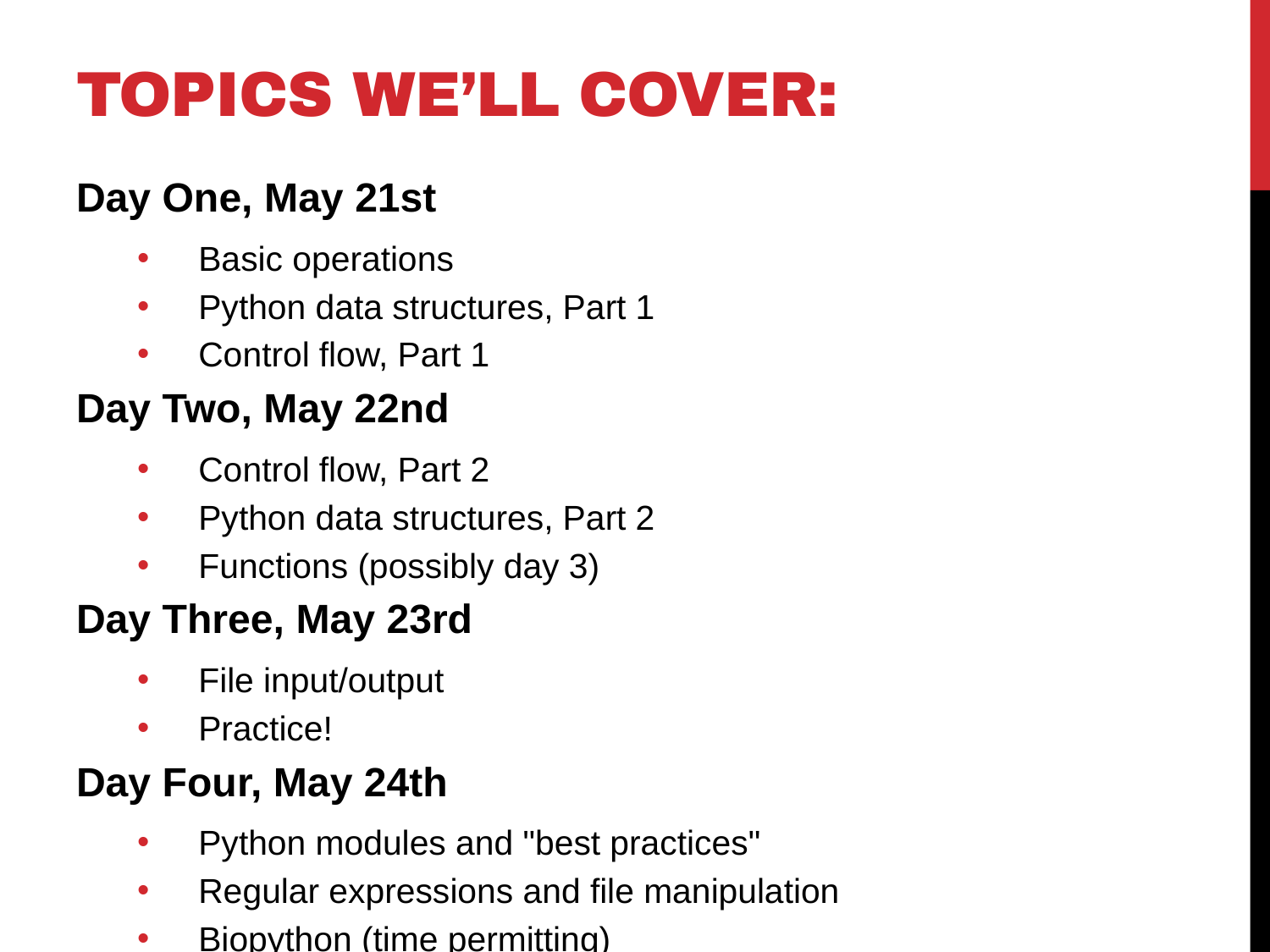

# Topics we’ll cover:
Day One, May 21st
Basic operations
Python data structures, Part 1
Control flow, Part 1
Day Two, May 22nd
Control flow, Part 2
Python data structures, Part 2
Functions (possibly day 3)
Day Three, May 23rd
File input/output
Practice!
Day Four, May 24th
Python modules and "best practices"
Regular expressions and file manipulation
Biopython (time permitting)